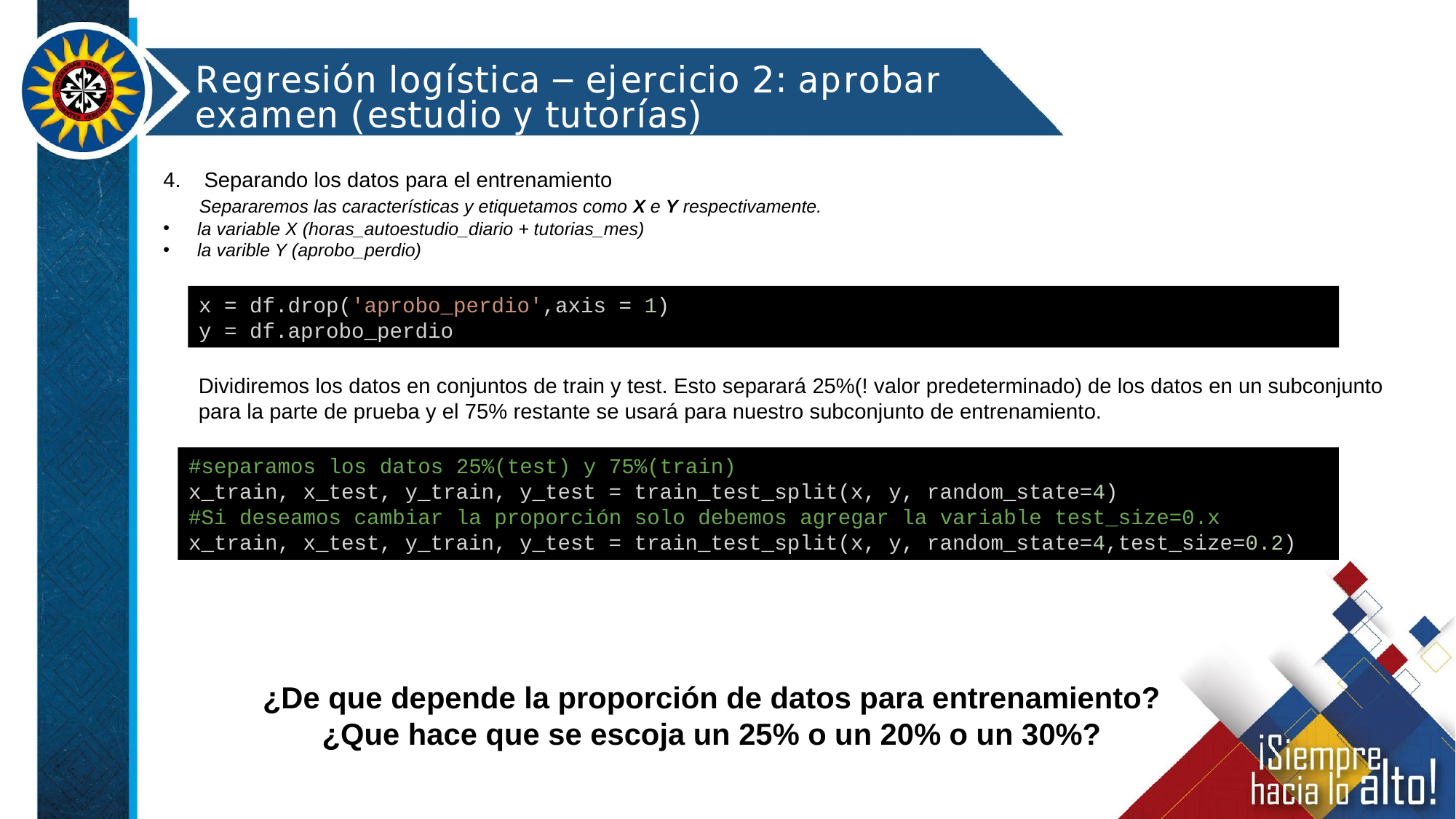

Regresión logística – ejercicio 2: aprobar examen (estudio y tutorías)
Separando los datos para el entrenamiento
      Separaremos las características y etiquetamos como X e Y respectivamente.
la variable X (horas_autoestudio_diario + tutorias_mes)
la varible Y (aprobo_perdio)

x = df.drop('aprobo_perdio',axis = 1)
y = df.aprobo_perdio
Dividiremos los datos en conjuntos de train y test. Esto separará 25%(! valor predeterminado) de los datos en un subconjunto para la parte de prueba y el 75% restante se usará para nuestro subconjunto de entrenamiento.
#separamos los datos 25%(test) y 75%(train)
x_train, x_test, y_train, y_test = train_test_split(x, y, random_state=4)
#Si deseamos cambiar la proporción solo debemos agregar la variable test_size=0.x
x_train, x_test, y_train, y_test = train_test_split(x, y, random_state=4,test_size=0.2)
¿De que depende la proporción de datos para entrenamiento?
¿Que hace que se escoja un 25% o un 20% o un 30%?